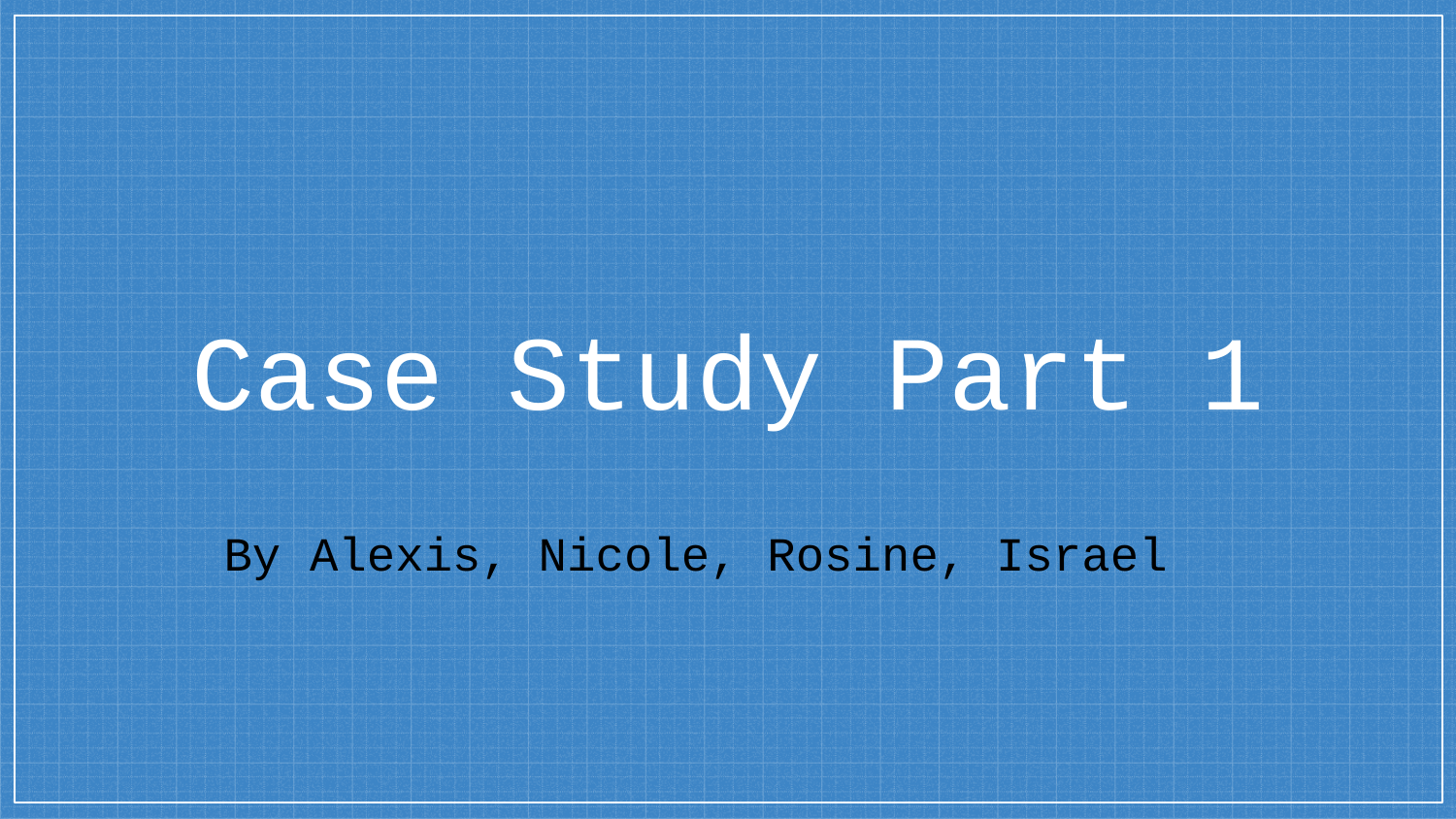

# Case Study Part 1
By Alexis, Nicole, Rosine, Israel